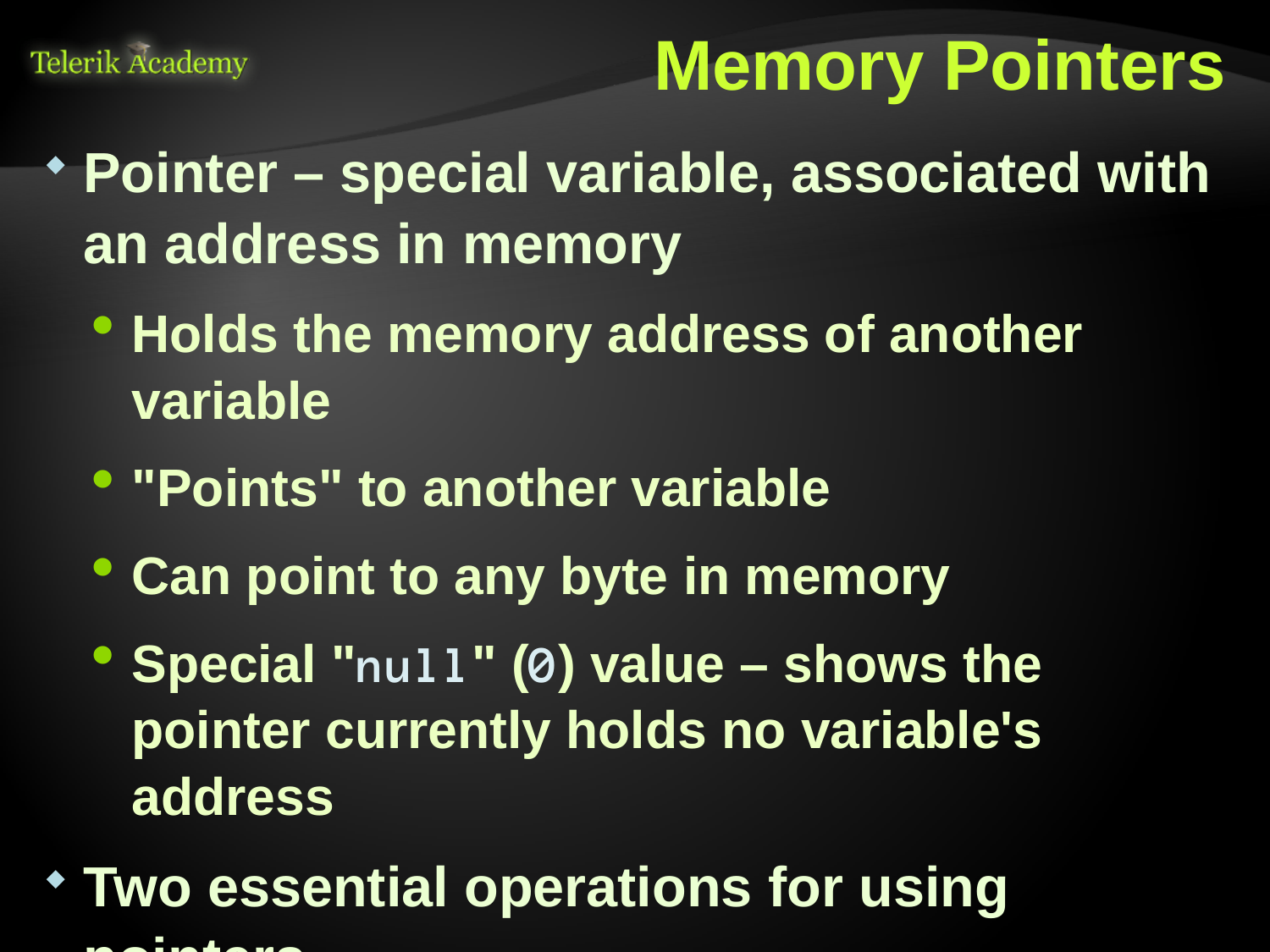

# Memory Pointers
Pointer – special variable, associated with an address in memory
Holds the memory address of another variable
"Points" to another variable
Can point to any byte in memory
Special "null" (0) value – shows the pointer currently holds no variable's address
Two essential operations for using pointers
Referencing
Dereferencing